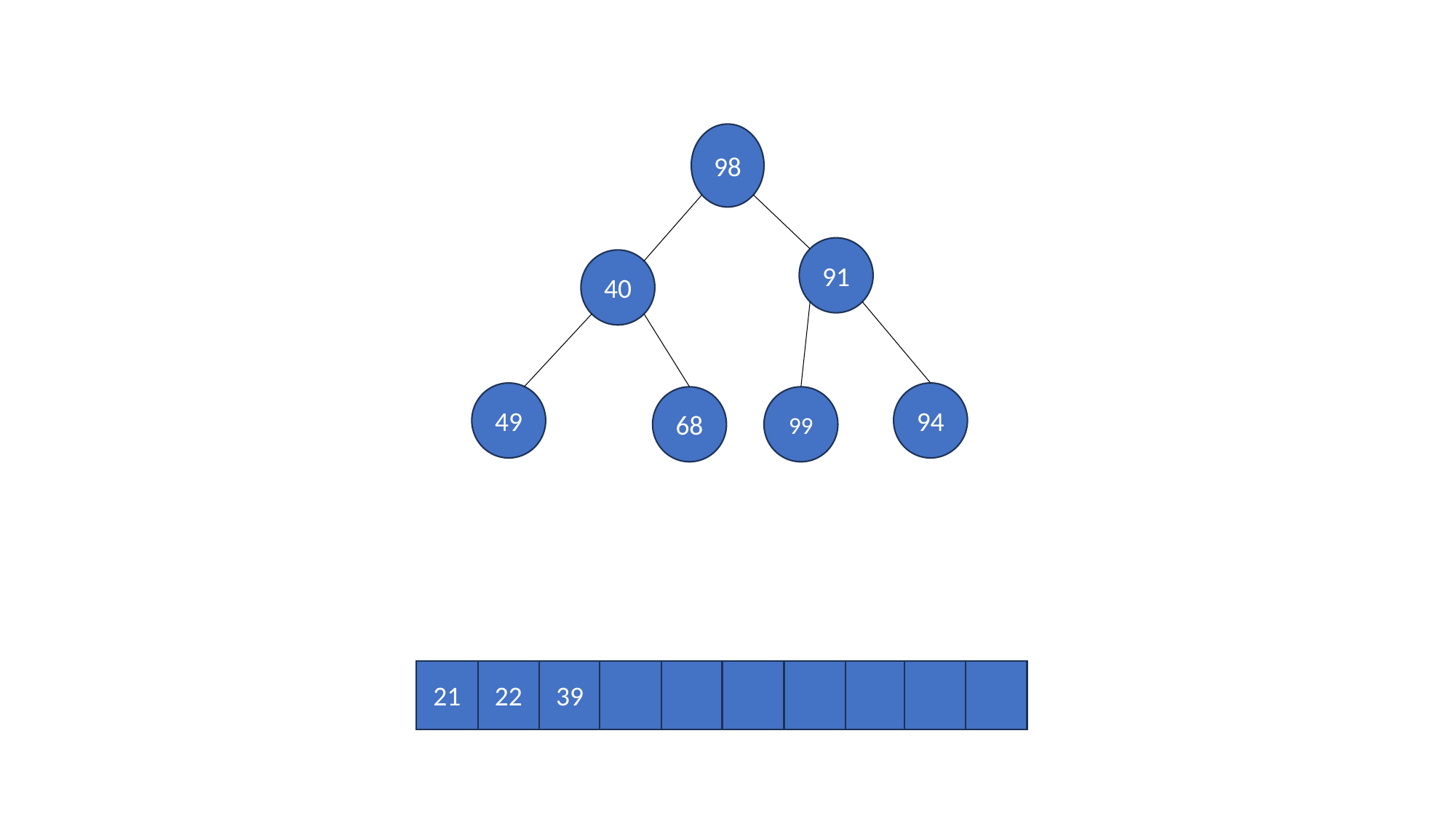

98
91
40
49
94
68
99

21
22
39